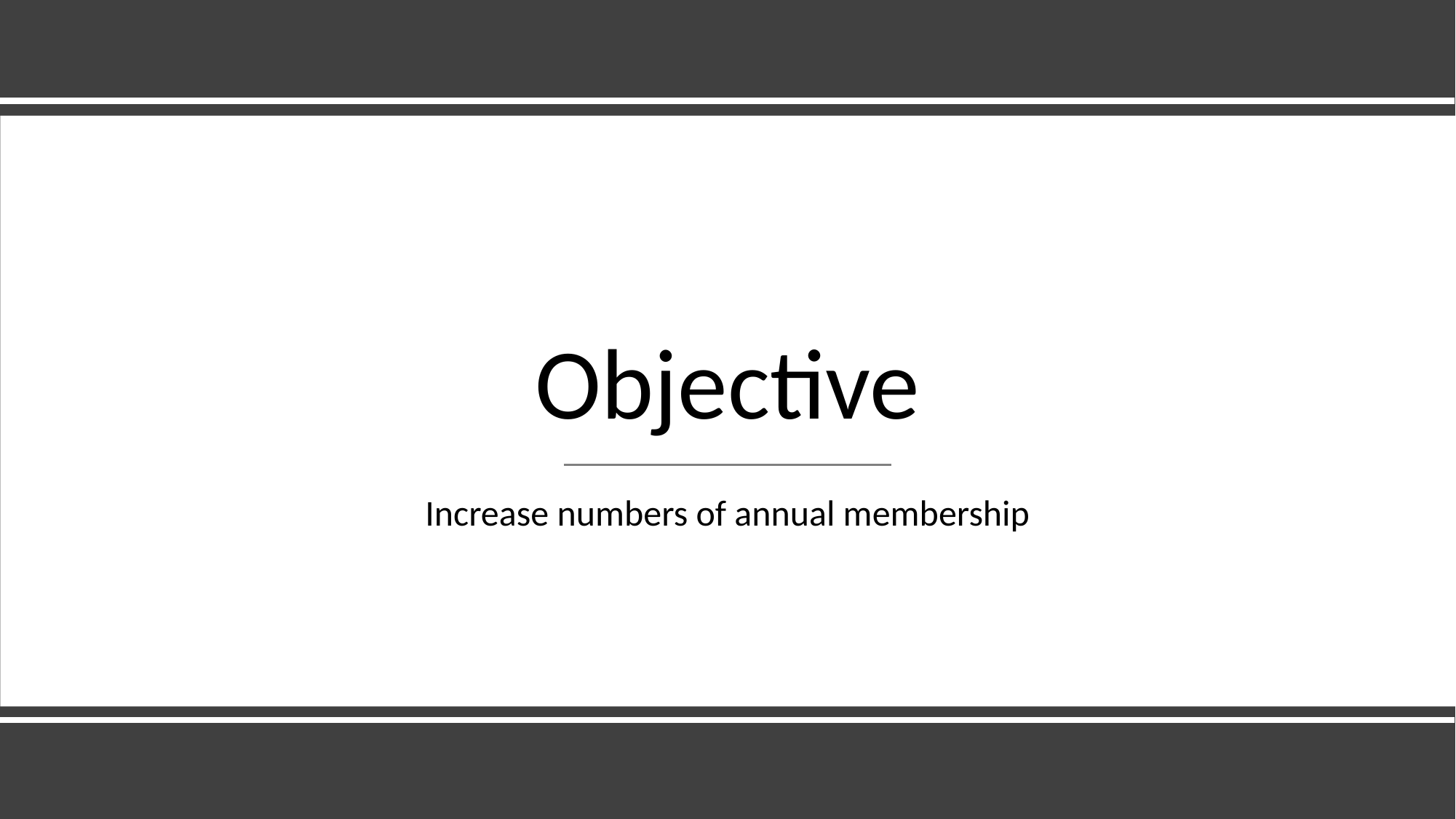

# Objective
Increase numbers of annual membership